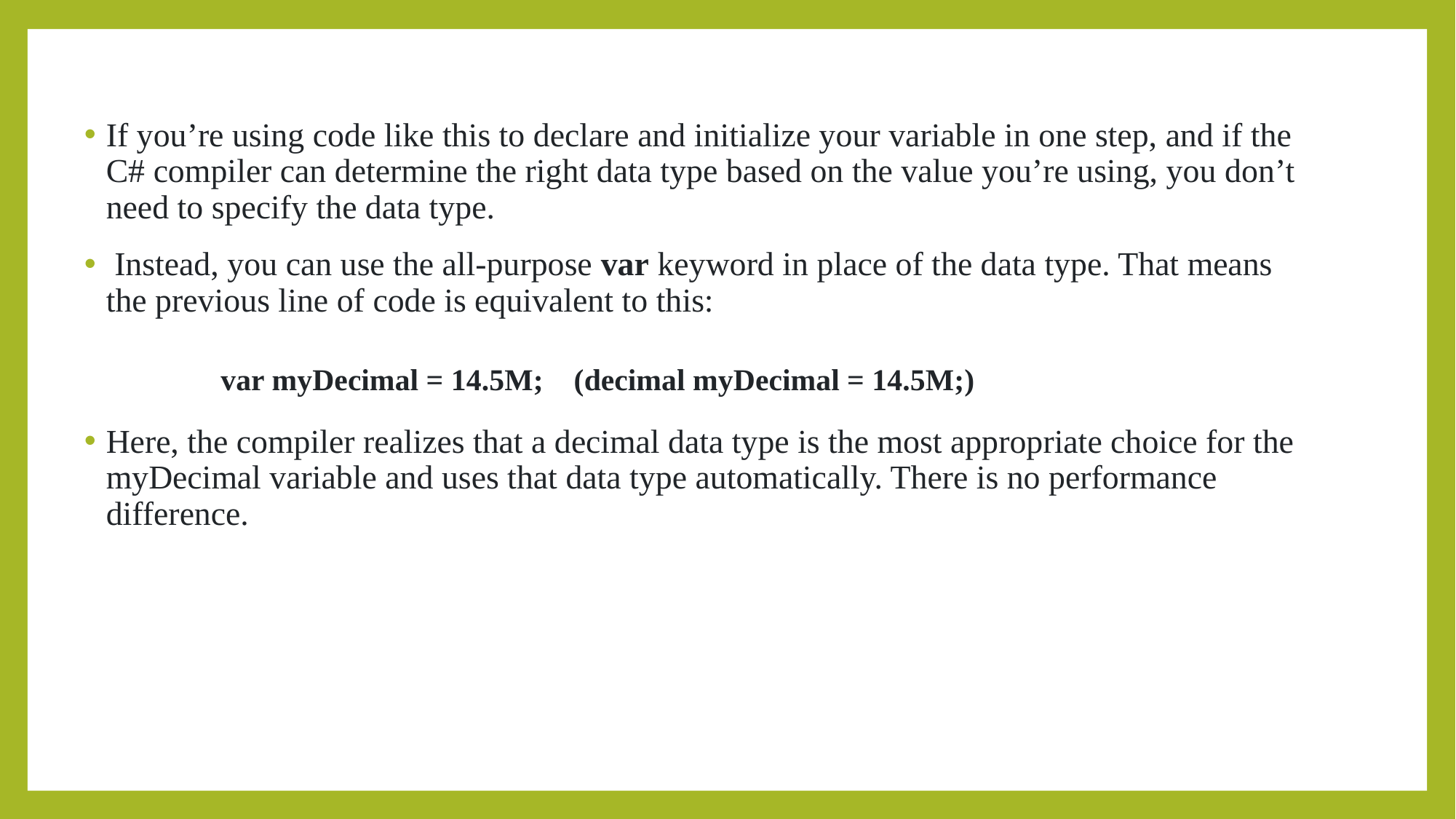

If you’re using code like this to declare and initialize your variable in one step, and if the C# compiler can determine the right data type based on the value you’re using, you don’t need to specify the data type.
 Instead, you can use the all-purpose var keyword in place of the data type. That means the previous line of code is equivalent to this:

  	var myDecimal = 14.5M;    (decimal myDecimal = 14.5M;)
Here, the compiler realizes that a decimal data type is the most appropriate choice for the myDecimal variable and uses that data type automatically. There is no performance difference.